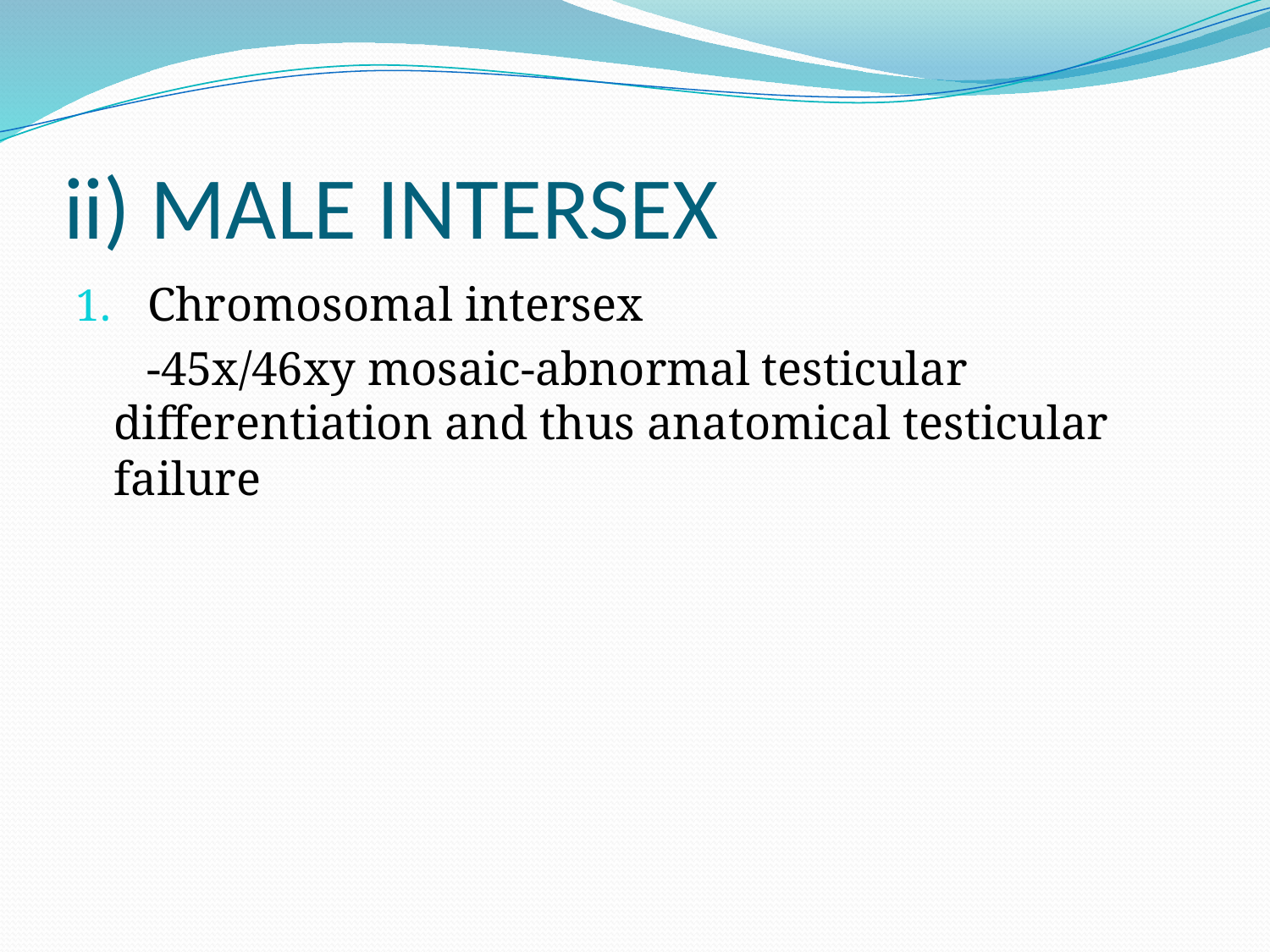

# ii) MALE INTERSEX
Chromosomal intersex
      -45x/46xy mosaic-abnormal testicular differentiation and thus anatomical testicular failure